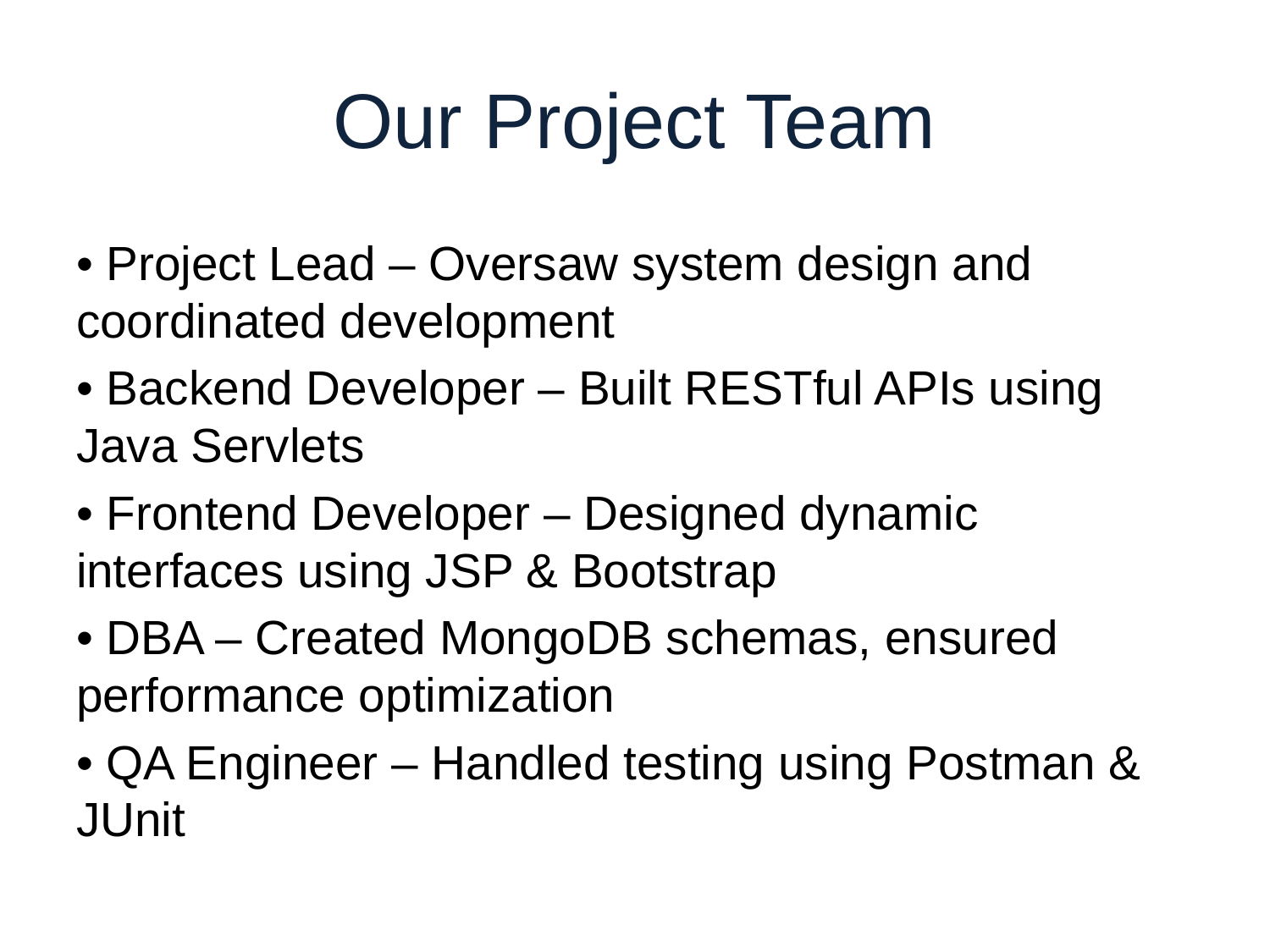

# Our Project Team
• Project Lead – Oversaw system design and coordinated development
• Backend Developer – Built RESTful APIs using Java Servlets
• Frontend Developer – Designed dynamic interfaces using JSP & Bootstrap
• DBA – Created MongoDB schemas, ensured performance optimization
• QA Engineer – Handled testing using Postman & JUnit